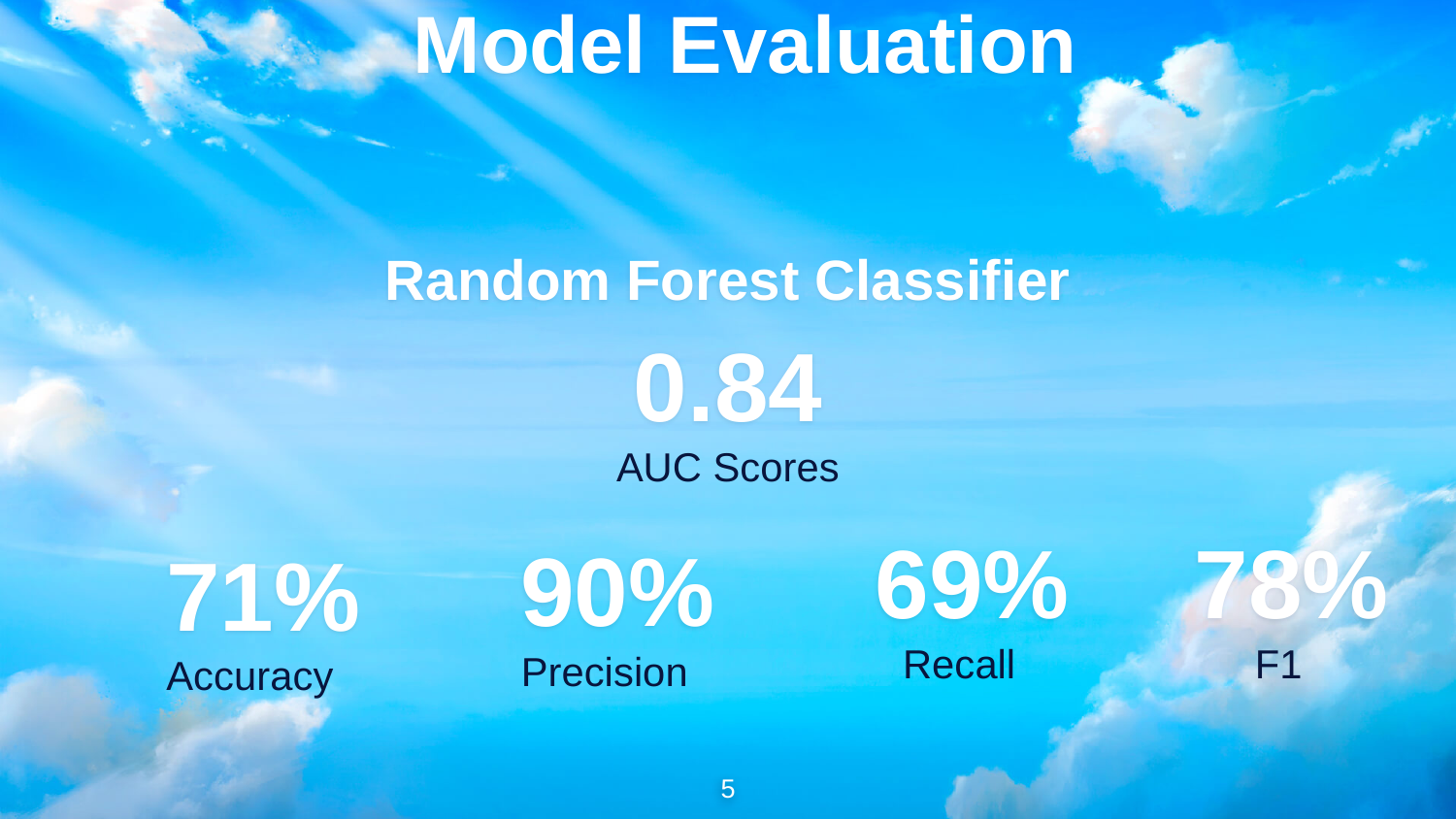

Model Evaluation
Random Forest Classifier
0.84
AUC Scores
69%
78%
90%
71%
Recall
F1
Precision
Accuracy
5